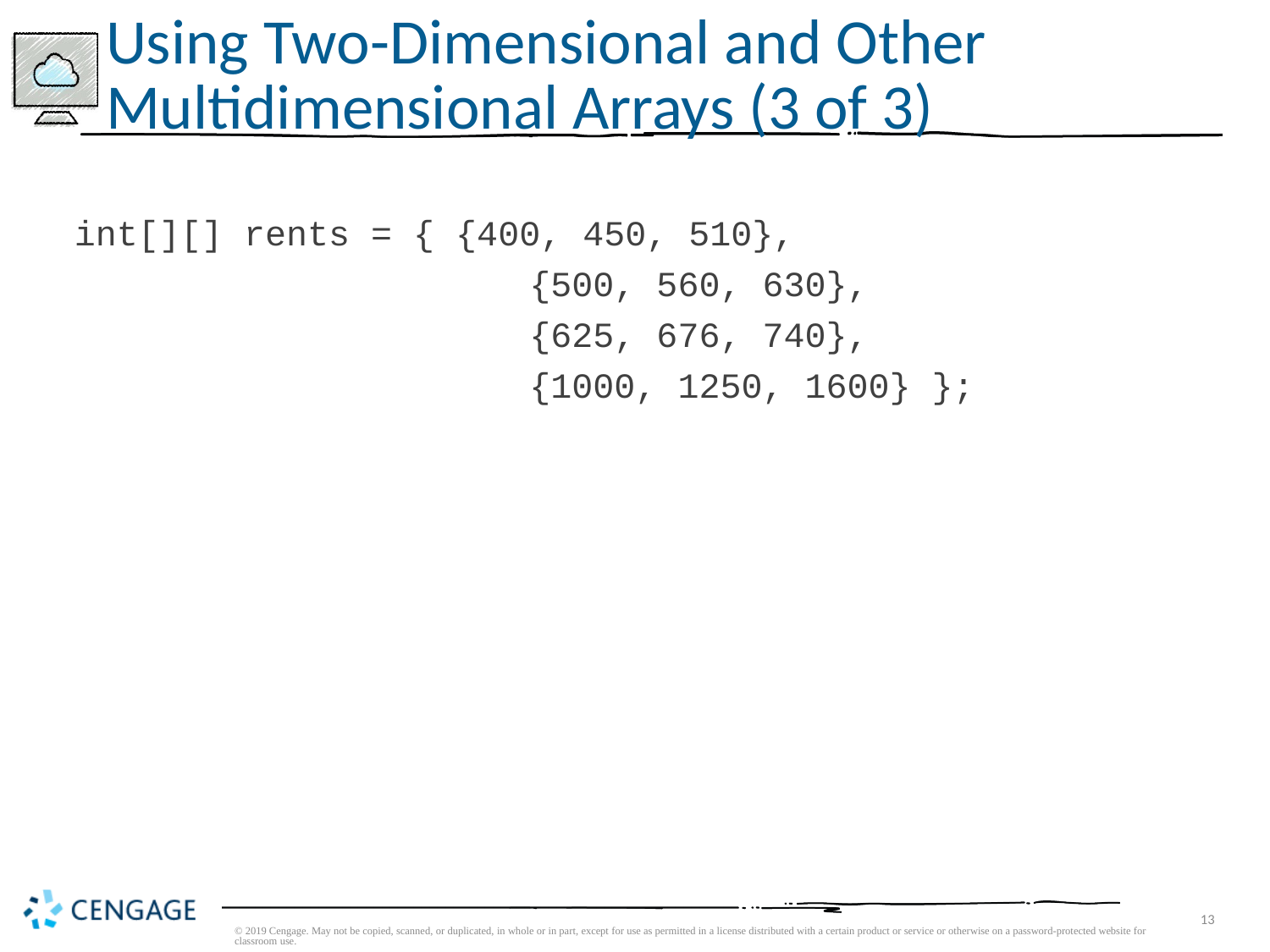

# Using Two-Dimensional and Other Multidimensional Arrays (3 of 3)
	int[][] rents = { {400, 450, 510},
				  {500, 560, 630},
				  {625, 676, 740},
				  {1000, 1250, 1600} };

© 2019 Cengage. May not be copied, scanned, or duplicated, in whole or in part, except for use as permitted in a license distributed with a certain product or service or otherwise on a password-protected website for classroom use.